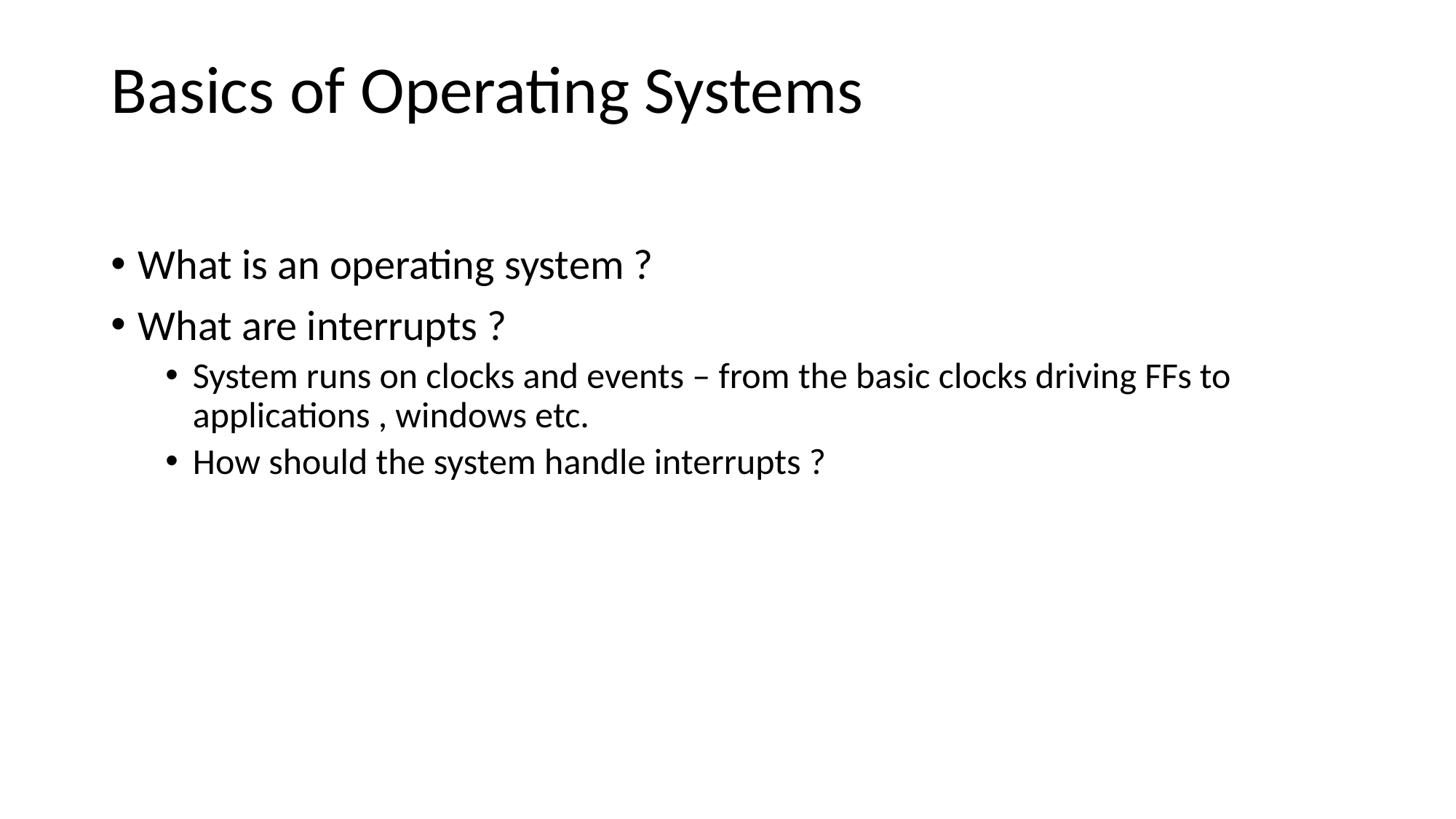

# Basics of Operating Systems

What is an operating system ?
What are interrupts ?
System runs on clocks and events – from the basic clocks driving FFs to applications , windows etc.
How should the system handle interrupts ?